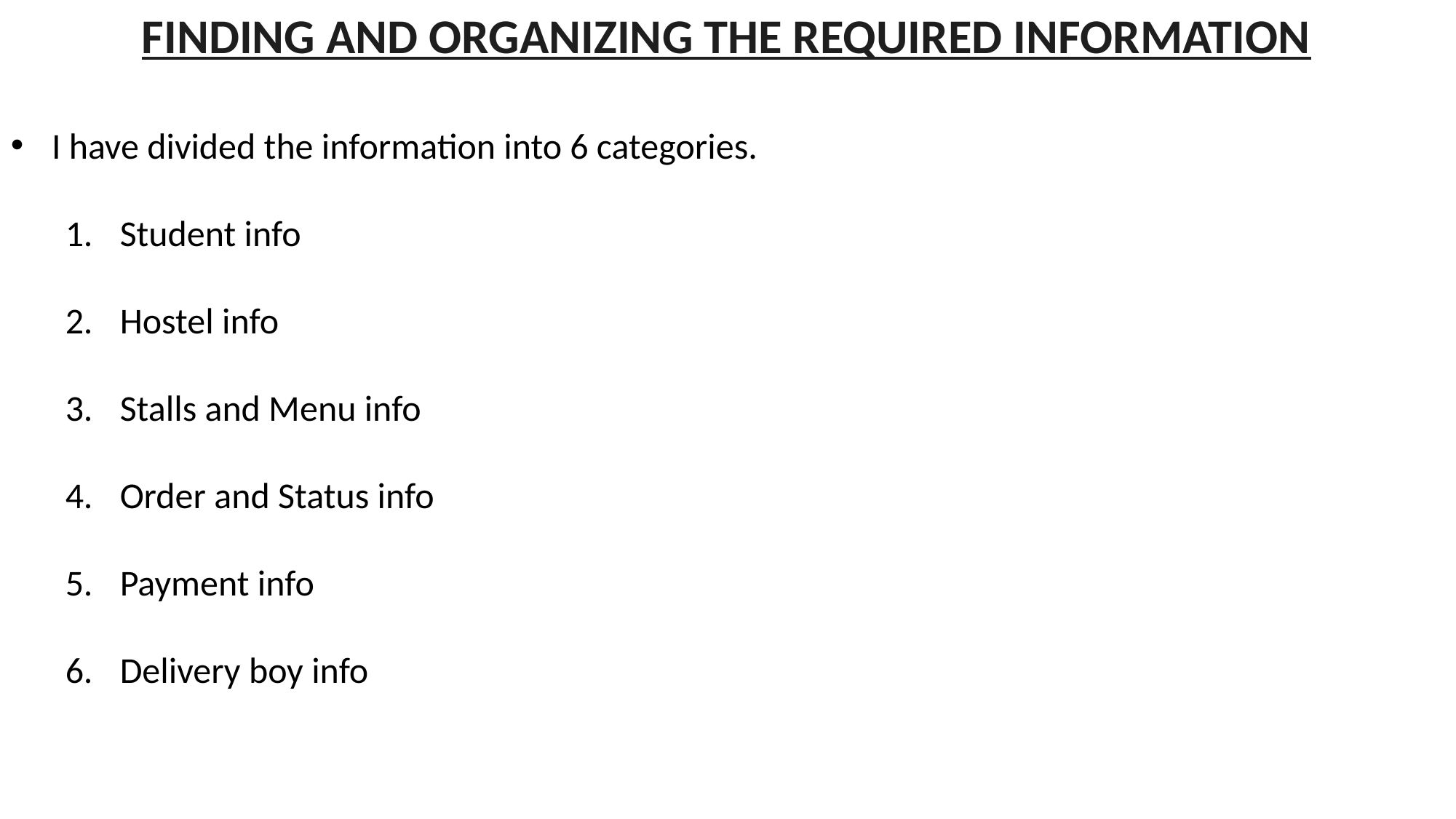

FINDING AND ORGANIZING THE REQUIRED INFORMATION

I have divided the information into 6 categories.

Student info

Hostel info

Stalls and Menu info

Order and Status info

Payment info

Delivery boy info